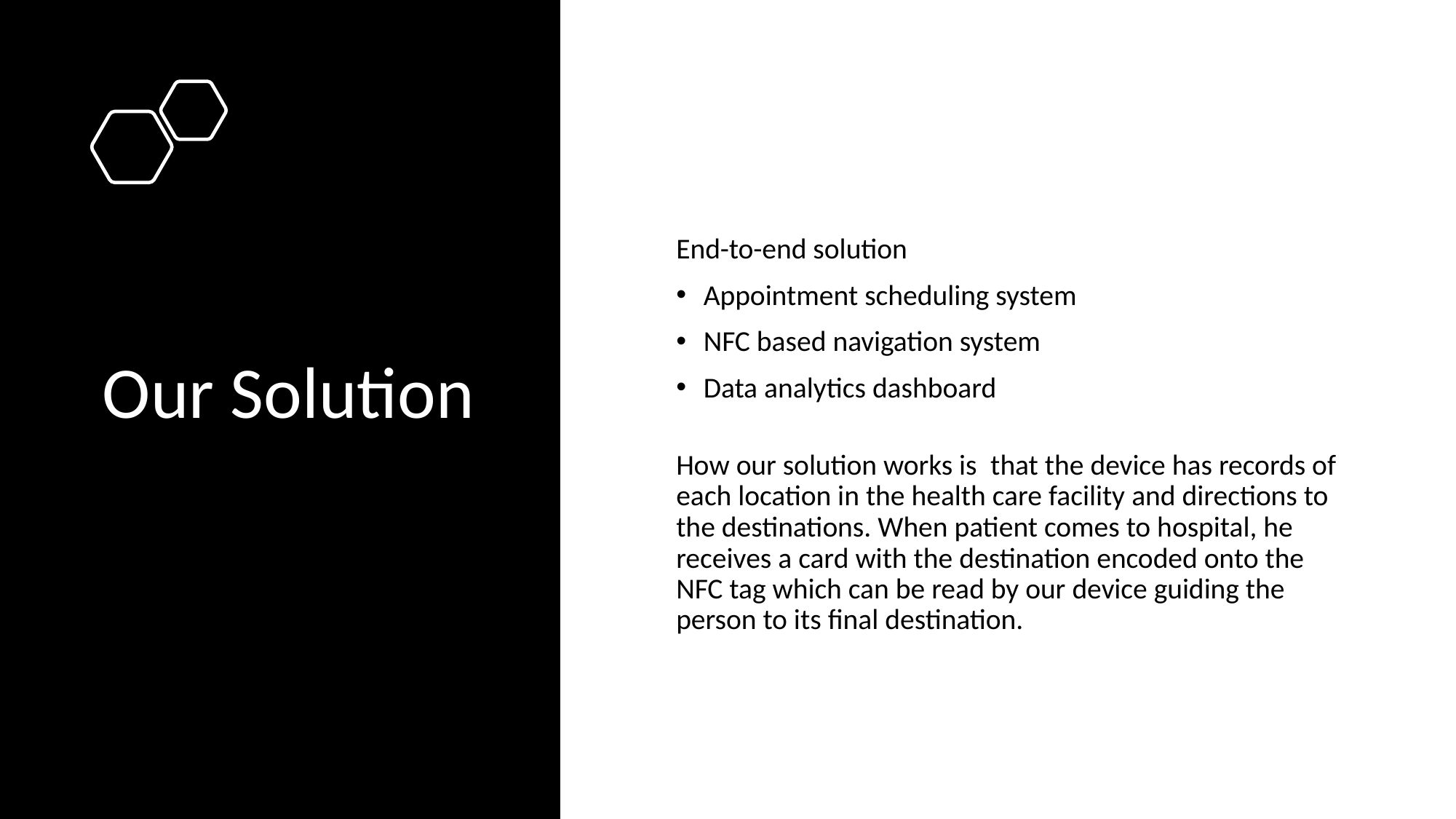

# Our Solution

End-to-end solution
Appointment scheduling system
NFC based navigation system
Data analytics dashboard
How our solution works is  that the device has records of each location in the health care facility and directions to the destinations. When patient comes to hospital, he receives a card with the destination encoded onto the NFC tag which can be read by our device guiding the person to its final destination.